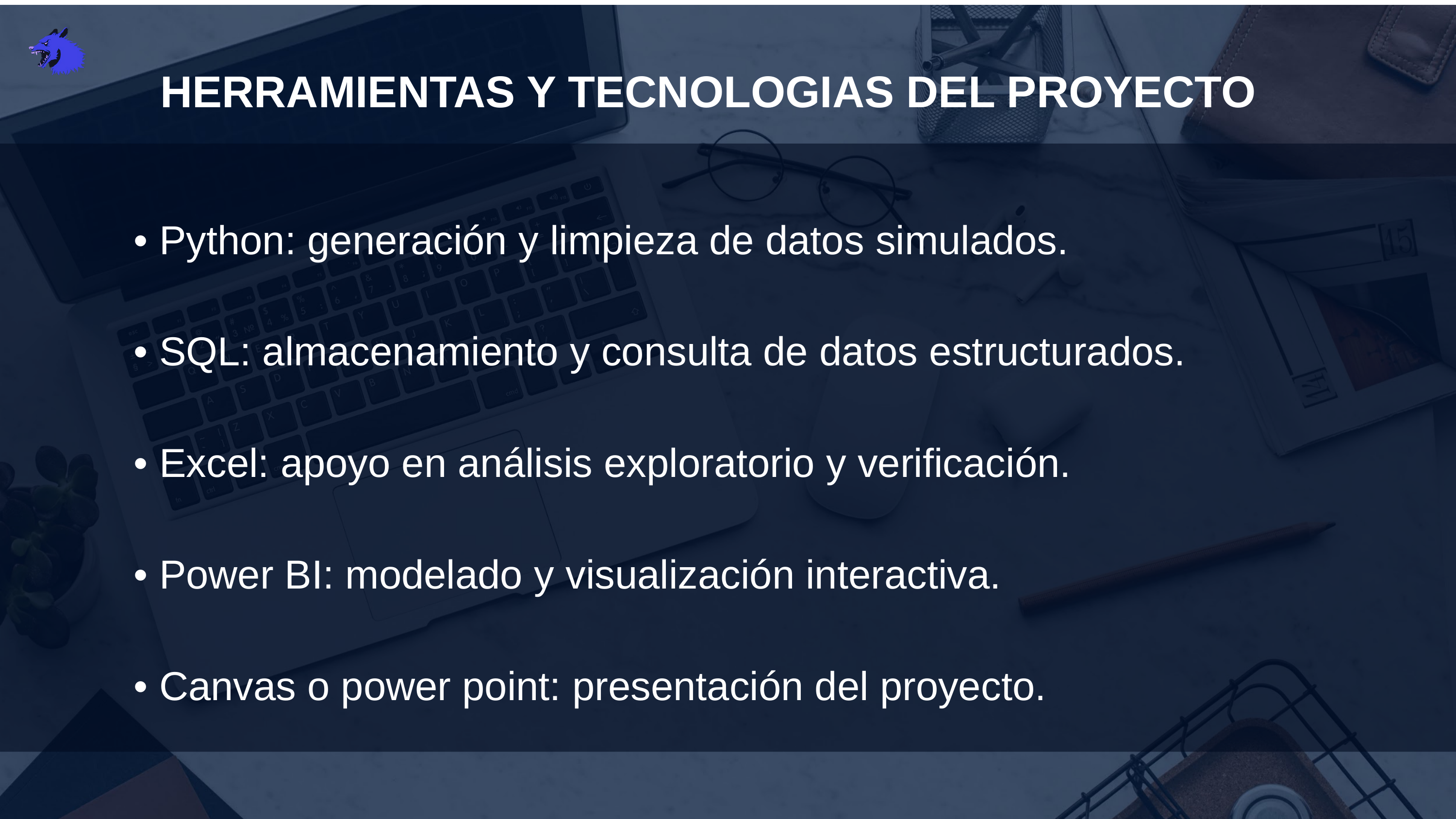

HERRAMIENTAS Y TECNOLOGIAS DEL PROYECTO
 • Python: generación y limpieza de datos simulados.
 • SQL: almacenamiento y consulta de datos estructurados.
 • Excel: apoyo en análisis exploratorio y verificación.
 • Power BI: modelado y visualización interactiva.
 • Canvas o power point: presentación del proyecto.